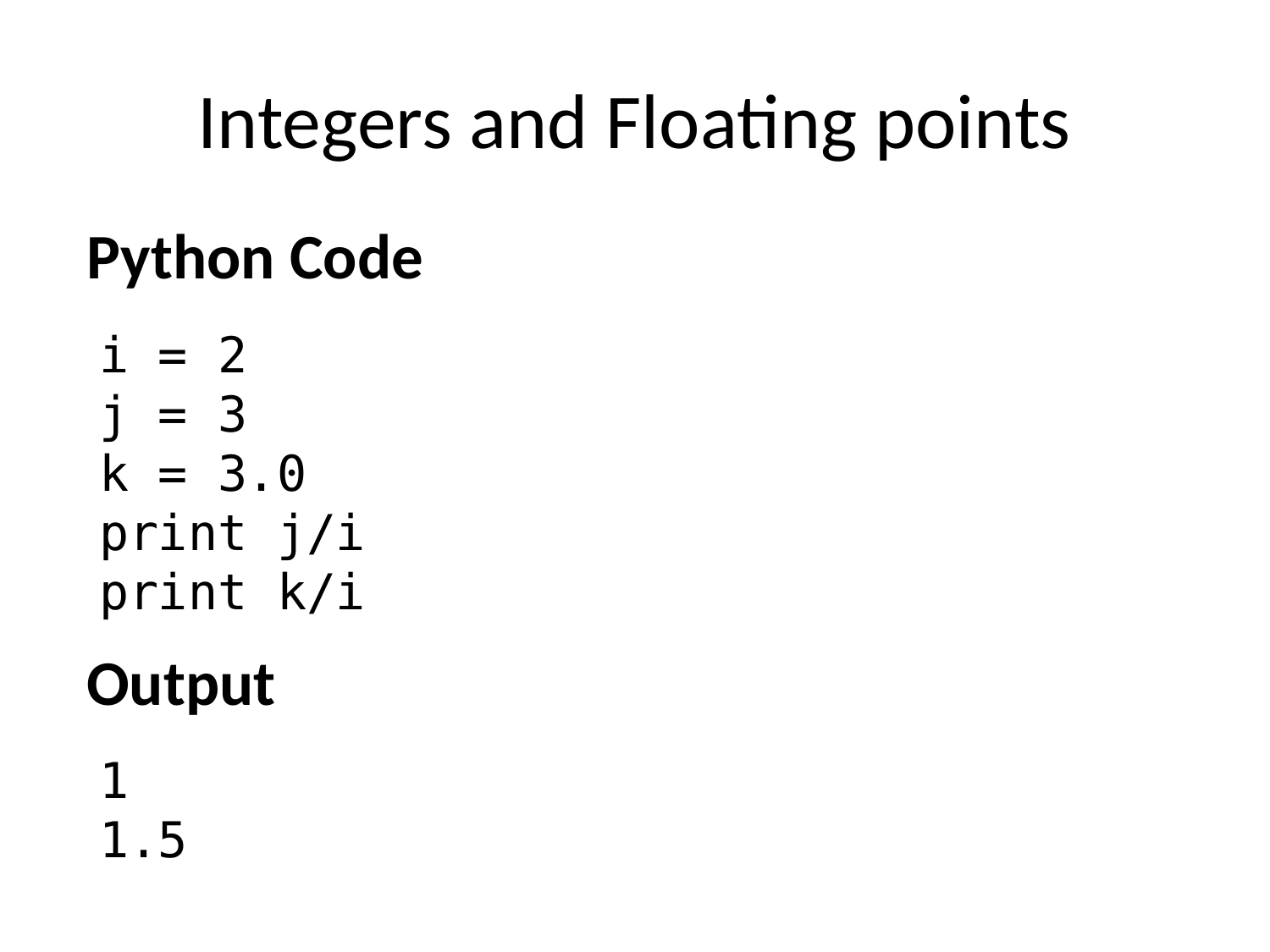

# Integers and Floating points
Python Code
i = 2
j = 3
k = 3.0
print j/i
print k/i
Output
1
1.5